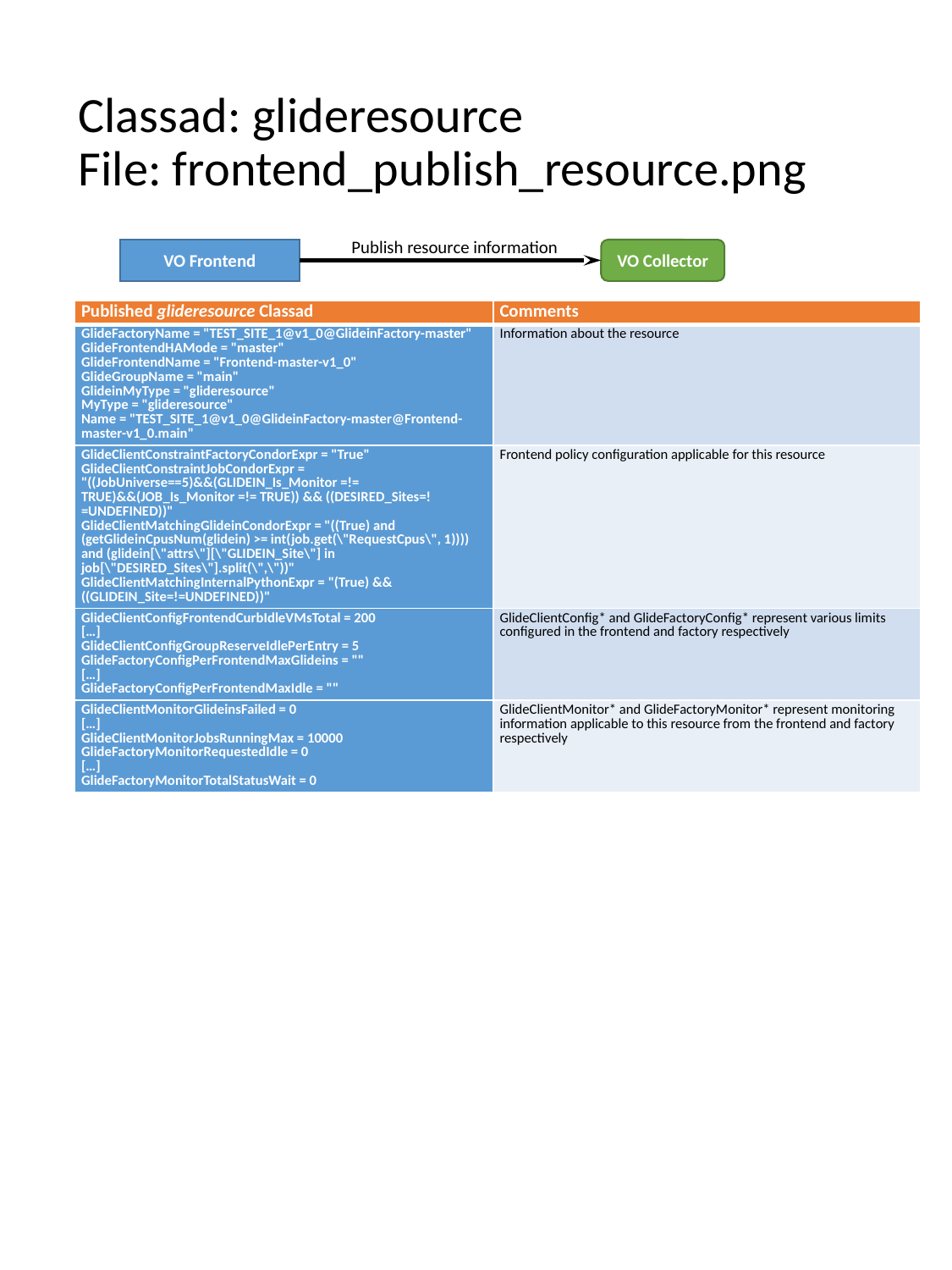

# Classad: glideresource File: frontend_publish_resource.png
Publish resource information
VO Frontend
VO Collector
| Published glideresource Classad | Comments |
| --- | --- |
| GlideFactoryName = "TEST\_SITE\_1@v1\_0@GlideinFactory-master" GlideFrontendHAMode = "master" GlideFrontendName = "Frontend-master-v1\_0" GlideGroupName = "main" GlideinMyType = "glideresource" MyType = "glideresource" Name = "TEST\_SITE\_1@v1\_0@GlideinFactory-master@Frontend-master-v1\_0.main" | Information about the resource |
| GlideClientConstraintFactoryCondorExpr = "True" GlideClientConstraintJobCondorExpr = "((JobUniverse==5)&&(GLIDEIN\_Is\_Monitor =!= TRUE)&&(JOB\_Is\_Monitor =!= TRUE)) && ((DESIRED\_Sites=!=UNDEFINED))" GlideClientMatchingGlideinCondorExpr = "((True) and (getGlideinCpusNum(glidein) >= int(job.get(\"RequestCpus\", 1)))) and (glidein[\"attrs\"][\"GLIDEIN\_Site\"] in job[\"DESIRED\_Sites\"].split(\",\"))" GlideClientMatchingInternalPythonExpr = "(True) && ((GLIDEIN\_Site=!=UNDEFINED))" | Frontend policy configuration applicable for this resource |
| GlideClientConfigFrontendCurbIdleVMsTotal = 200 […] GlideClientConfigGroupReserveIdlePerEntry = 5 GlideFactoryConfigPerFrontendMaxGlideins = "" […] GlideFactoryConfigPerFrontendMaxIdle = "" | GlideClientConfig\* and GlideFactoryConfig\* represent various limits configured in the frontend and factory respectively |
| GlideClientMonitorGlideinsFailed = 0 […] GlideClientMonitorJobsRunningMax = 10000 GlideFactoryMonitorRequestedIdle = 0 […] GlideFactoryMonitorTotalStatusWait = 0 | GlideClientMonitor\* and GlideFactoryMonitor\* represent monitoring information applicable to this resource from the frontend and factory respectively |